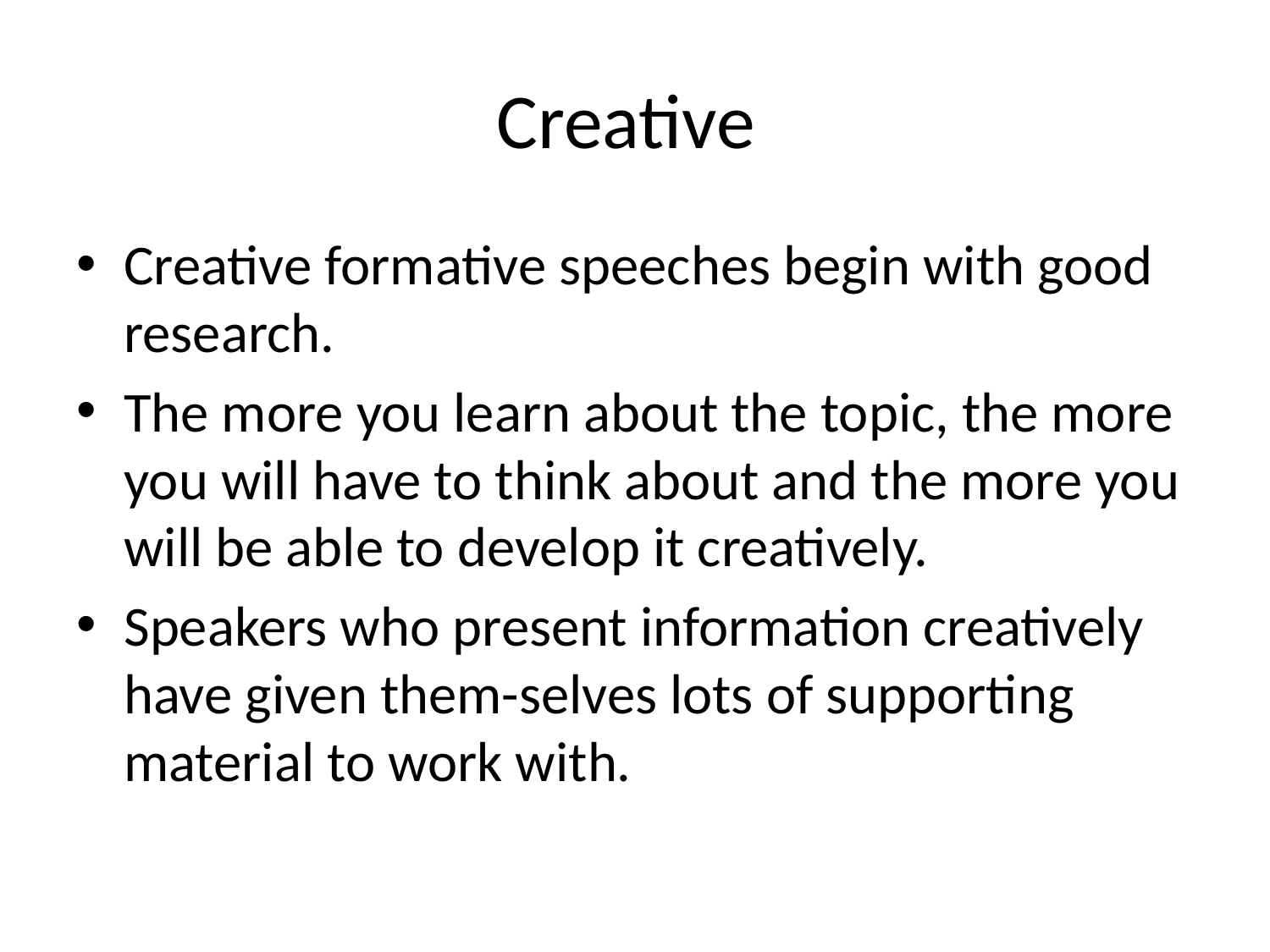

# Creative
Creative formative speeches begin with good research.
The more you learn about the topic, the more you will have to think about and the more you will be able to develop it creatively.
Speakers who present information creatively have given them-selves lots of supporting material to work with.